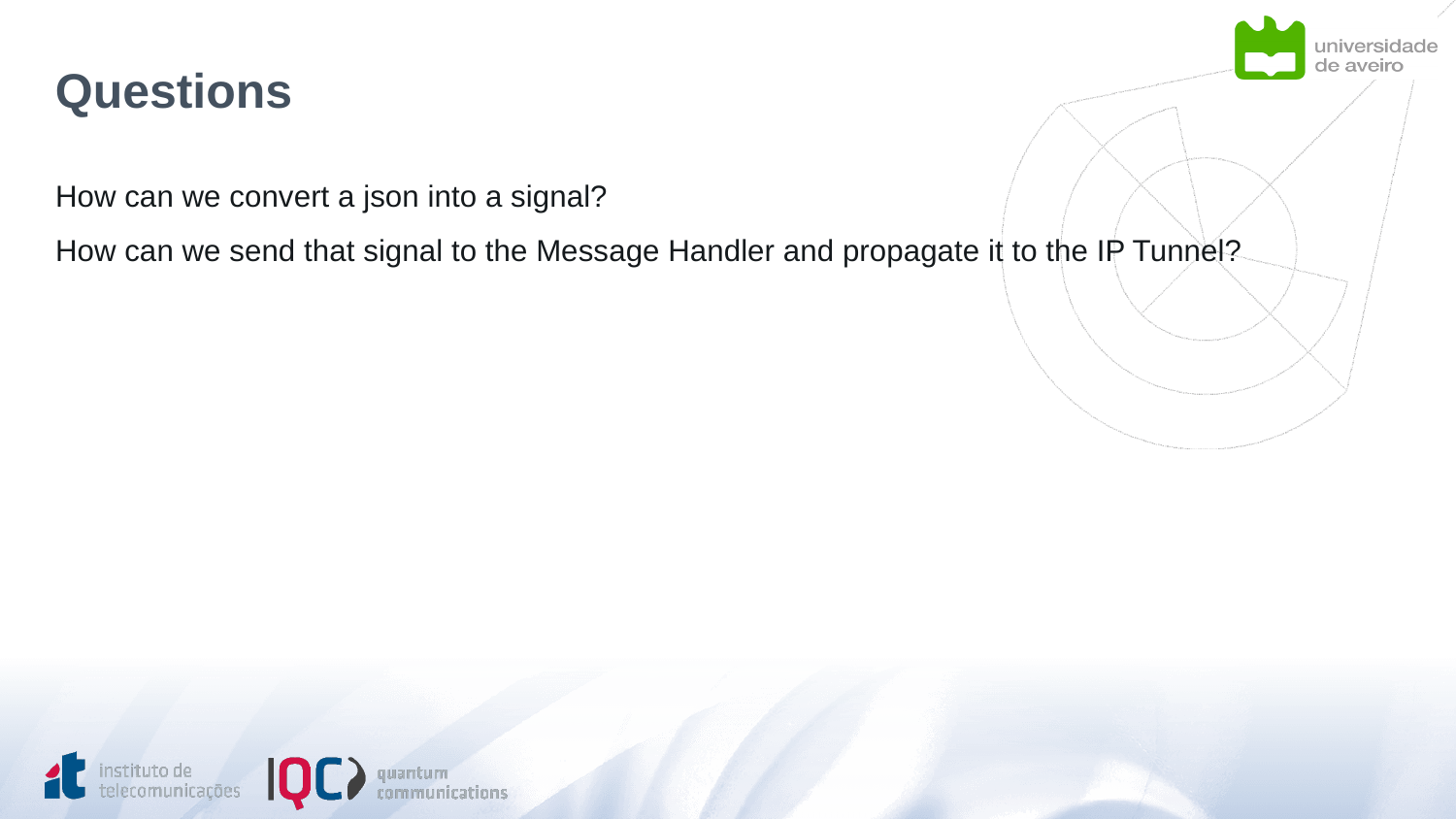

# Questions
How can we convert a json into a signal?
How can we send that signal to the Message Handler and propagate it to the IP Tunnel?